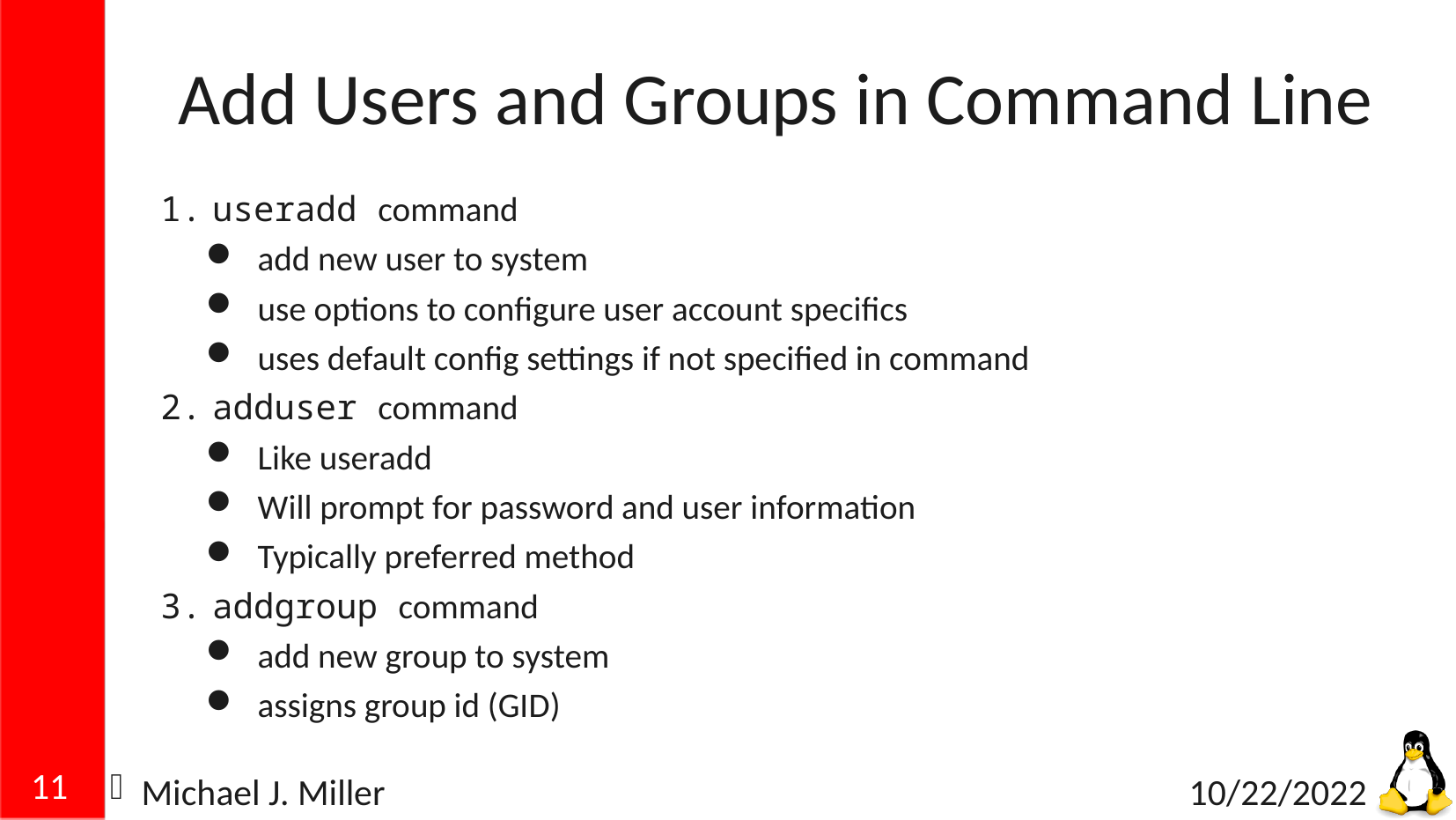

# Add Users and Groups in Command Line
useradd command
add new user to system
use options to configure user account specifics
uses default config settings if not specified in command
adduser command
Like useradd
Will prompt for password and user information
Typically preferred method
addgroup command
add new group to system
assigns group id (GID)
11
Michael J. Miller
10/22/2022